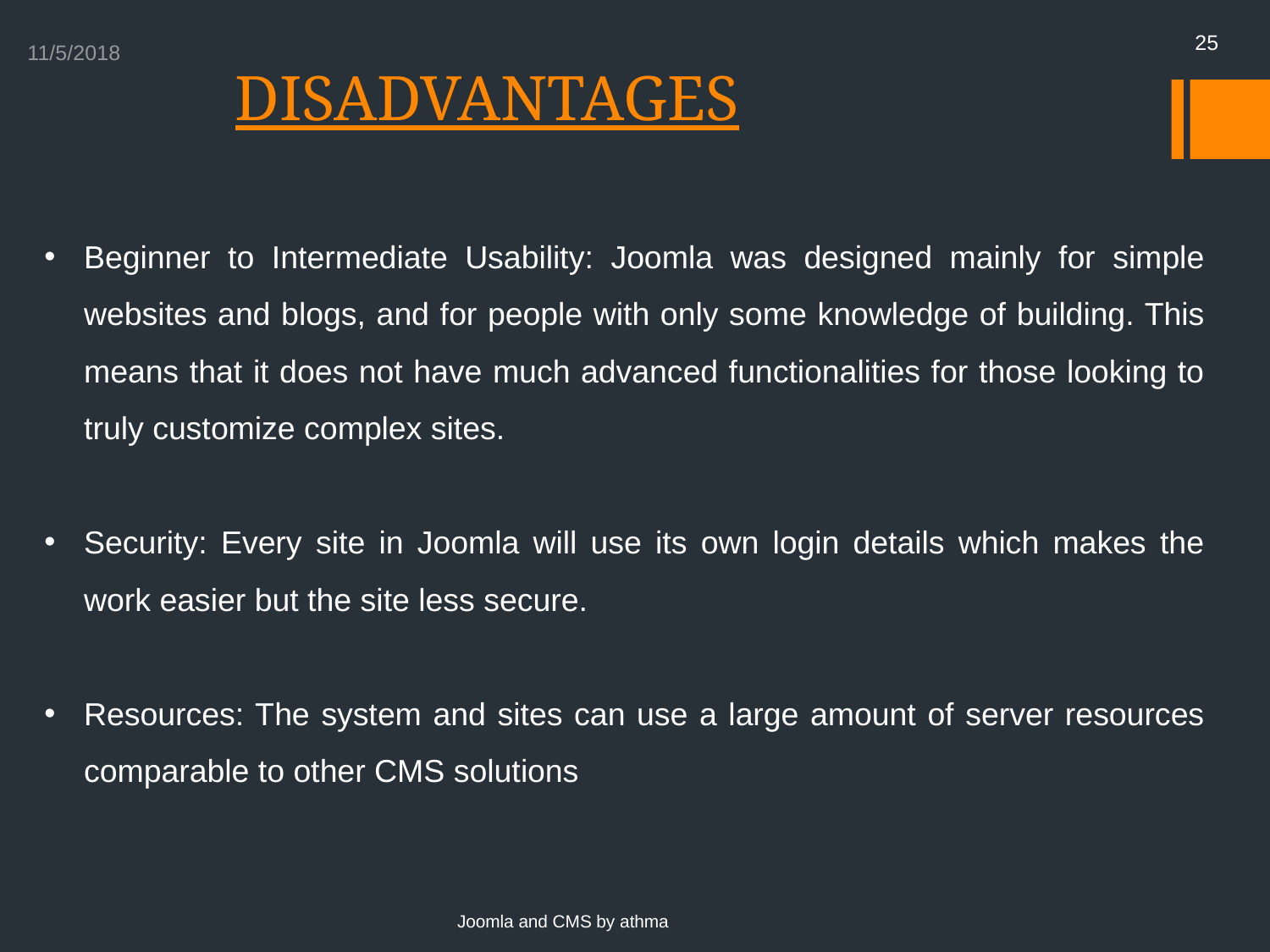

25
11/5/2018
# DISADVANTAGES
Beginner to Intermediate Usability: Joomla was designed mainly for simple websites and blogs, and for people with only some knowledge of building. This means that it does not have much advanced functionalities for those looking to truly customize complex sites.

Security: Every site in Joomla will use its own login details which makes the work easier but the site less secure.

Resources: The system and sites can use a large amount of server resources comparable to other CMS solutions

Joomla and CMS by athma